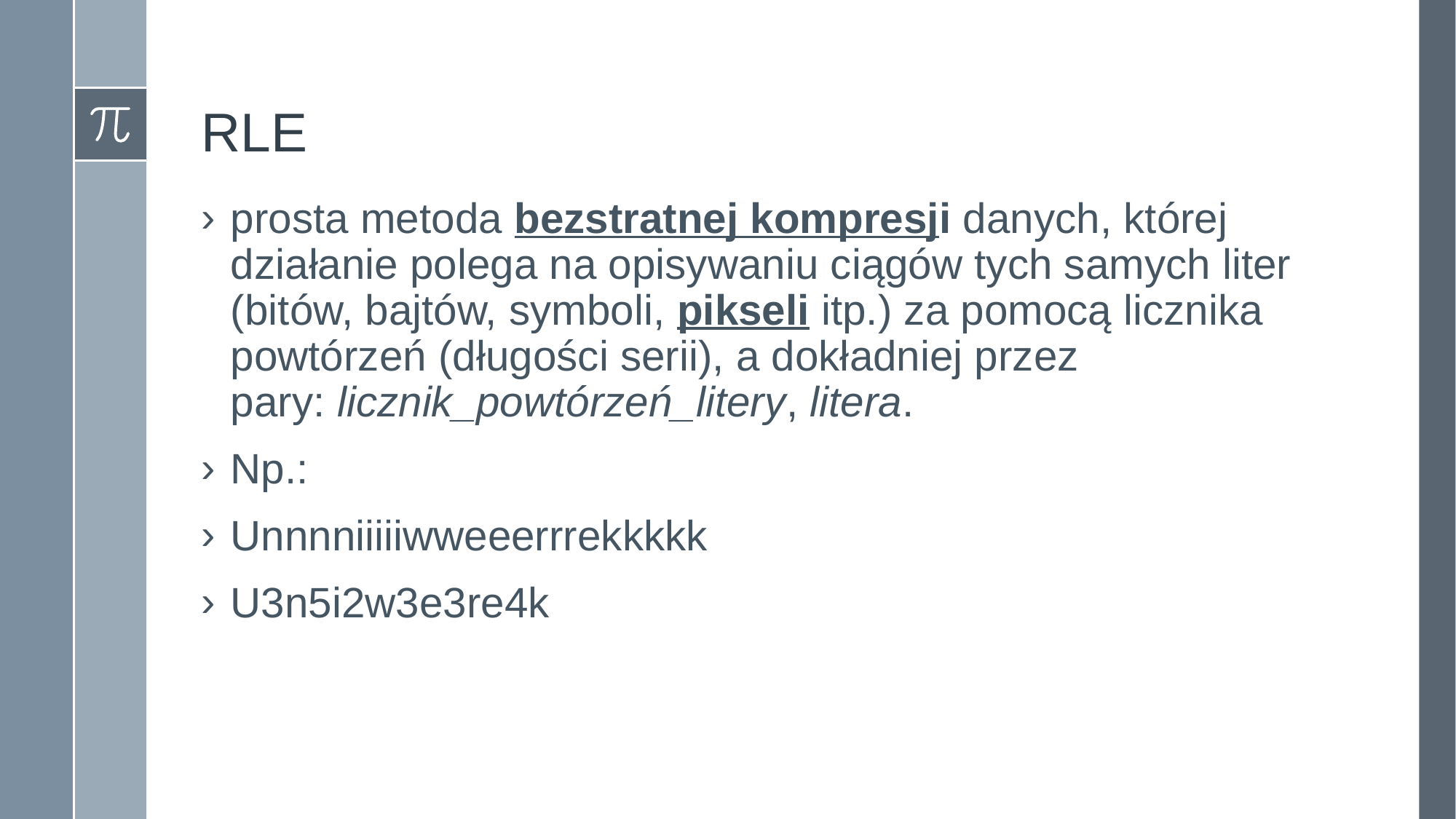

# RLE
prosta metoda bezstratnej kompresji danych, której działanie polega na opisywaniu ciągów tych samych liter (bitów, bajtów, symboli, pikseli itp.) za pomocą licznika powtórzeń (długości serii), a dokładniej przez pary: licznik_powtórzeń_litery, litera.
Np.:
Unnnniiiiiwweeerrrekkkkk
U3n5i2w3e3re4k